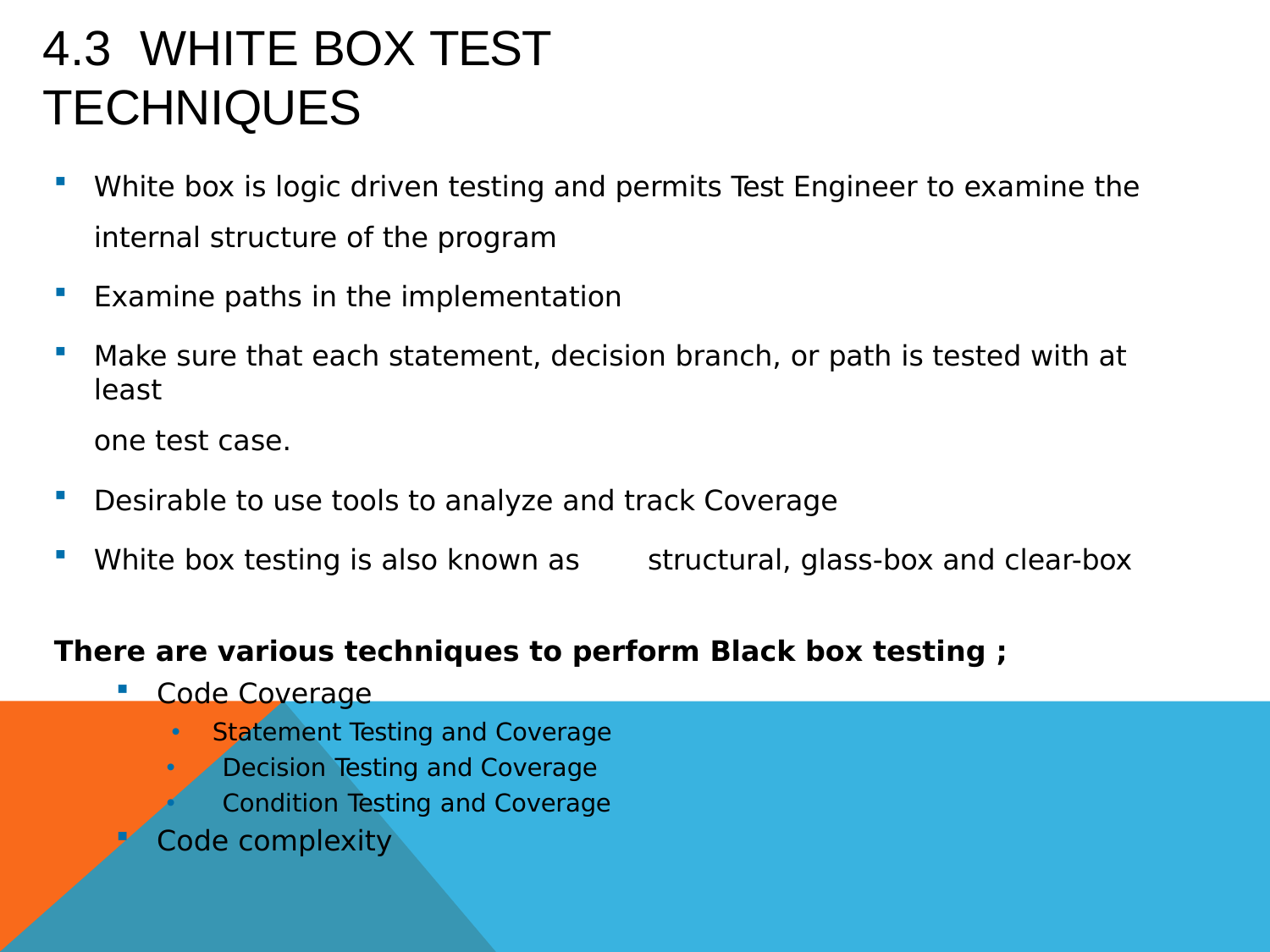

# 4.3	White Box Test Techniques
White box is logic driven testing and permits Test Engineer to examine the  internal structure of the program
Examine paths in the implementation
Make sure that each statement, decision branch, or path is tested with at least
one test case.
Desirable to use tools to analyze and track Coverage
White box testing is also known as	structural, glass-box and clear-box

There are various techniques to perform Black box testing ;
Code Coverage
Statement Testing and Coverage
Decision Testing and Coverage
Condition Testing and Coverage
Code complexity